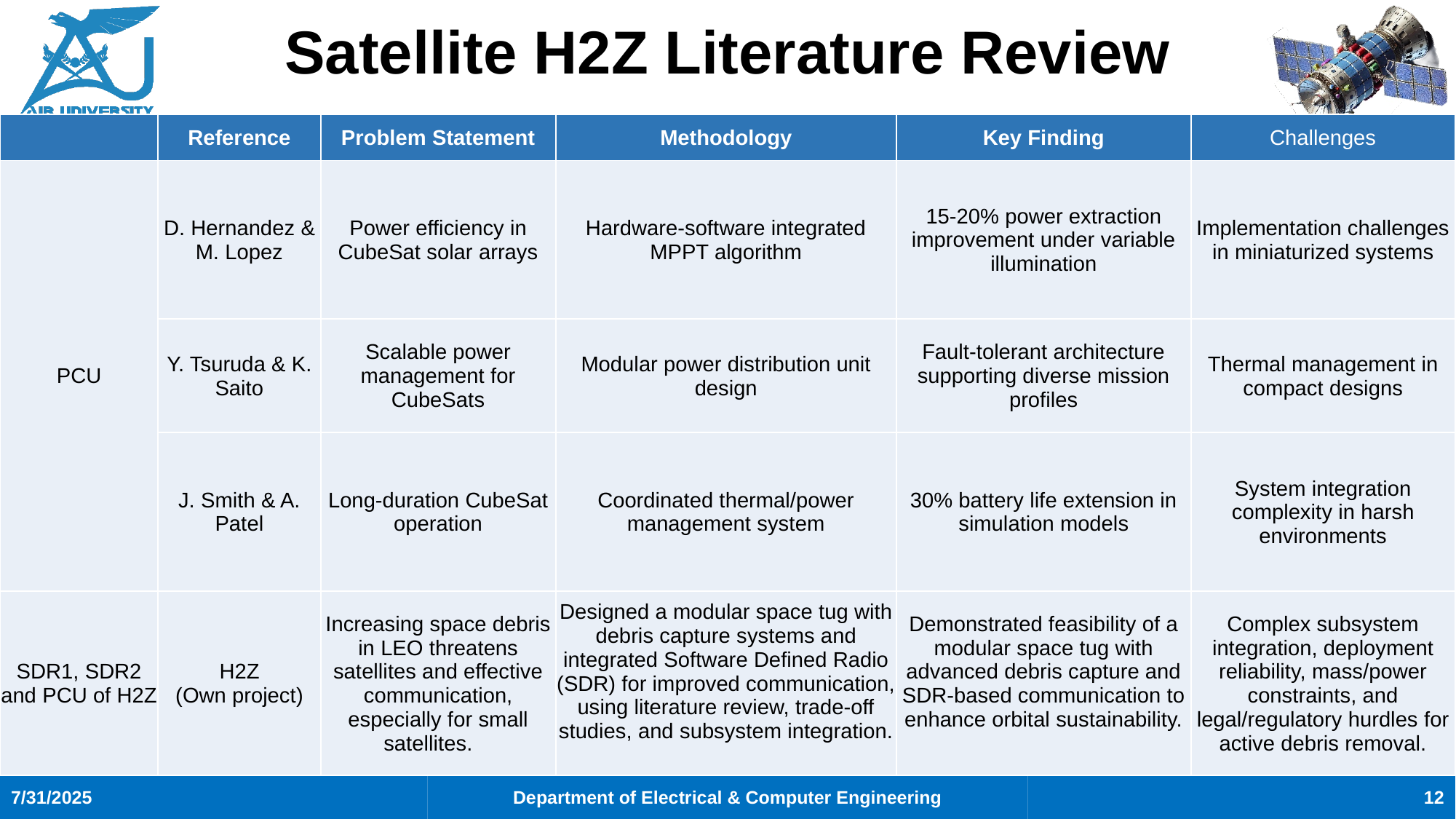

# Satellite H2Z Literature Review
|  | Reference | Problem Statement | Methodology | Key Finding | Challenges |
| --- | --- | --- | --- | --- | --- |
| PCU | D. Hernandez & M. Lopez | Power efficiency in CubeSat solar arrays | Hardware-software integrated MPPT algorithm | 15-20% power extraction improvement under variable illumination | Implementation challenges in miniaturized systems |
|  | Y. Tsuruda & K. Saito | Scalable power management for CubeSats | Modular power distribution unit design | Fault-tolerant architecture supporting diverse mission profiles | Thermal management in compact designs |
|  | J. Smith & A. Patel | Long-duration CubeSat operation | Coordinated thermal/power management system | 30% battery life extension in simulation models | System integration complexity in harsh environments |
| SDR1, SDR2 and PCU of H2Z | H2Z (Own project) | Increasing space debris in LEO threatens satellites and effective communication, especially for small satellites. | Designed a modular space tug with debris capture systems and integrated Software Defined Radio (SDR) for improved communication, using literature review, trade-off studies, and subsystem integration. | Demonstrated feasibility of a modular space tug with advanced debris capture and SDR-based communication to enhance orbital sustainability. | Complex subsystem integration, deployment reliability, mass/power constraints, and legal/regulatory hurdles for active debris removal. |
12
7/31/2025
Department of Electrical & Computer Engineering